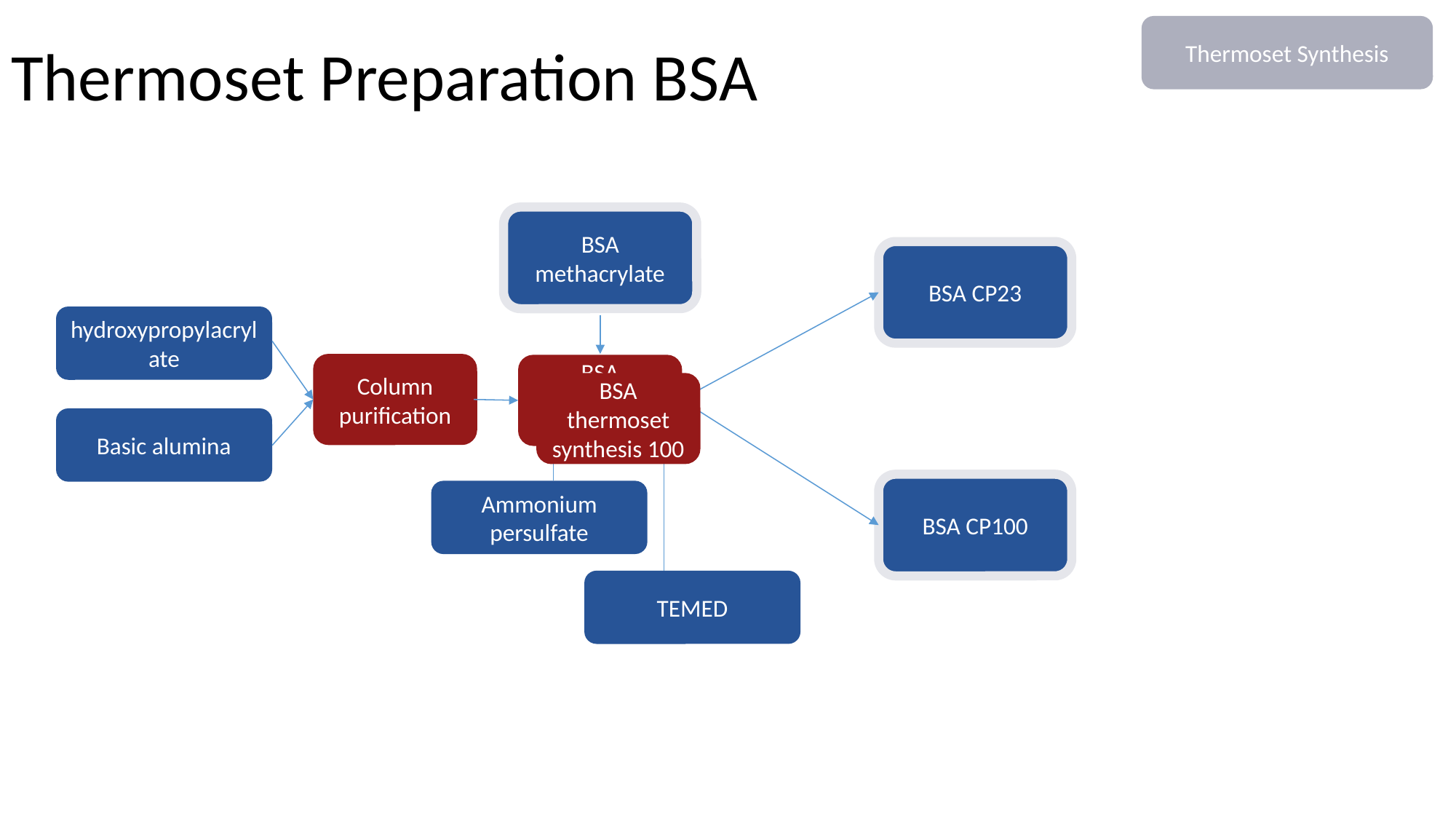

# Thermoset Preparation BSA
Thermoset Synthesis
BSA methacrylate
BSA CP23
hydroxypropylacrylate
Column purification
BSA thermoset synthesis 23
BSA thermoset synthesis 100
Basic alumina
BSA CP100
Ammonium persulfate
TEMED